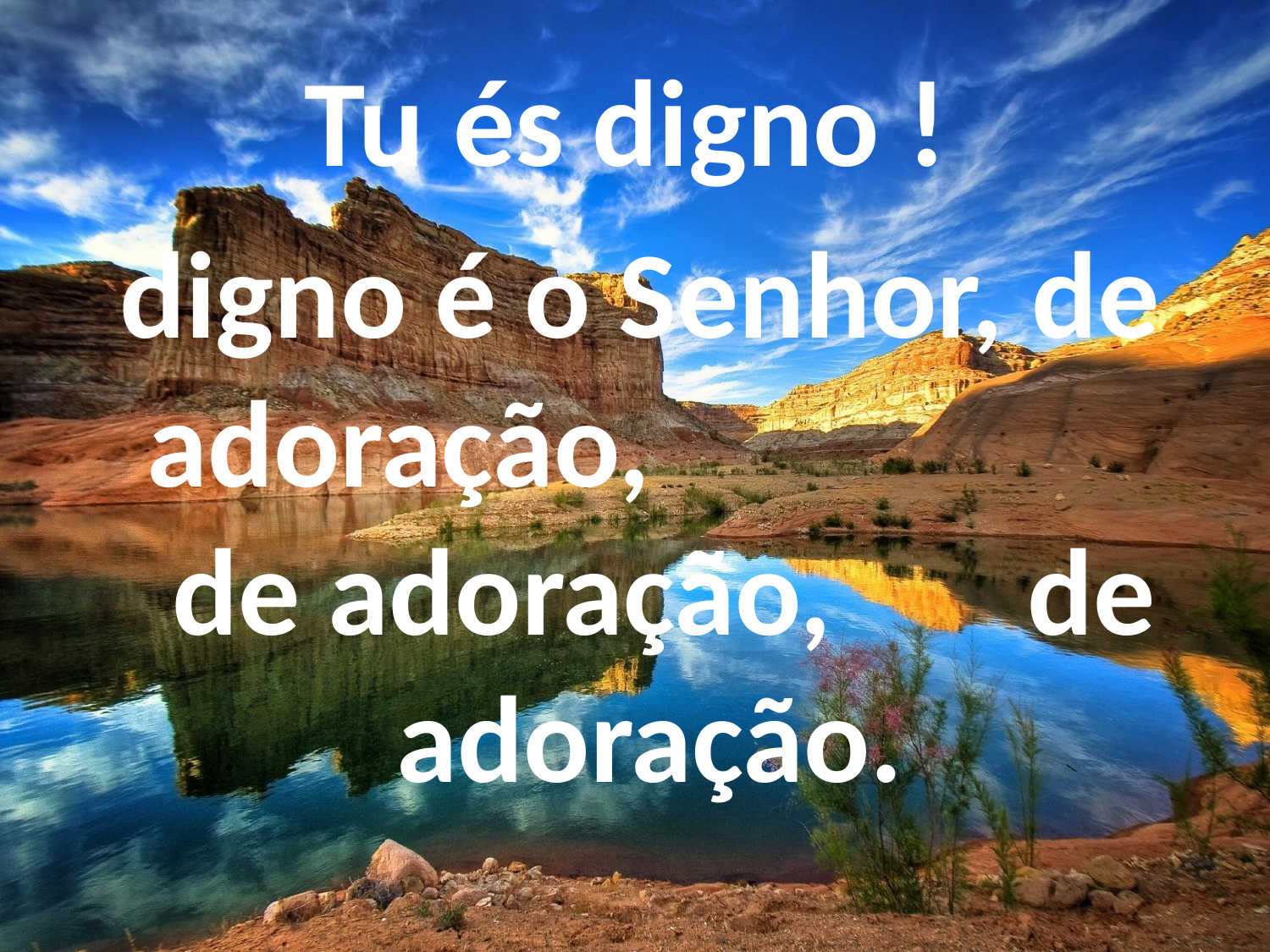

Tu és digno !
digno é o Senhor, de adoração,                    de adoração,       de adoração.